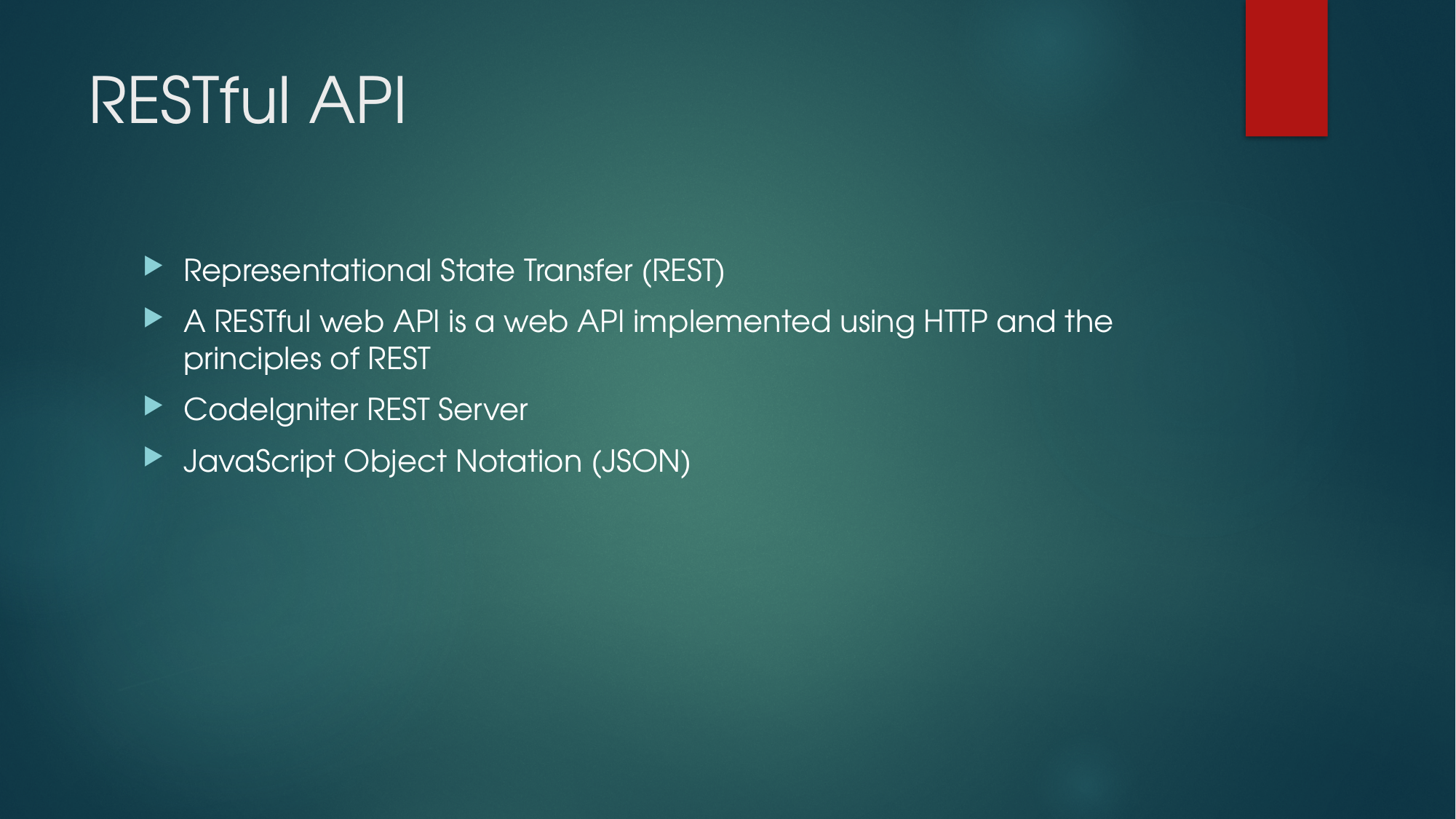

# RESTful API
Representational State Transfer (REST)
A RESTful web API is a web API implemented using HTTP and the principles of REST
CodeIgniter REST Server
JavaScript Object Notation (JSON)